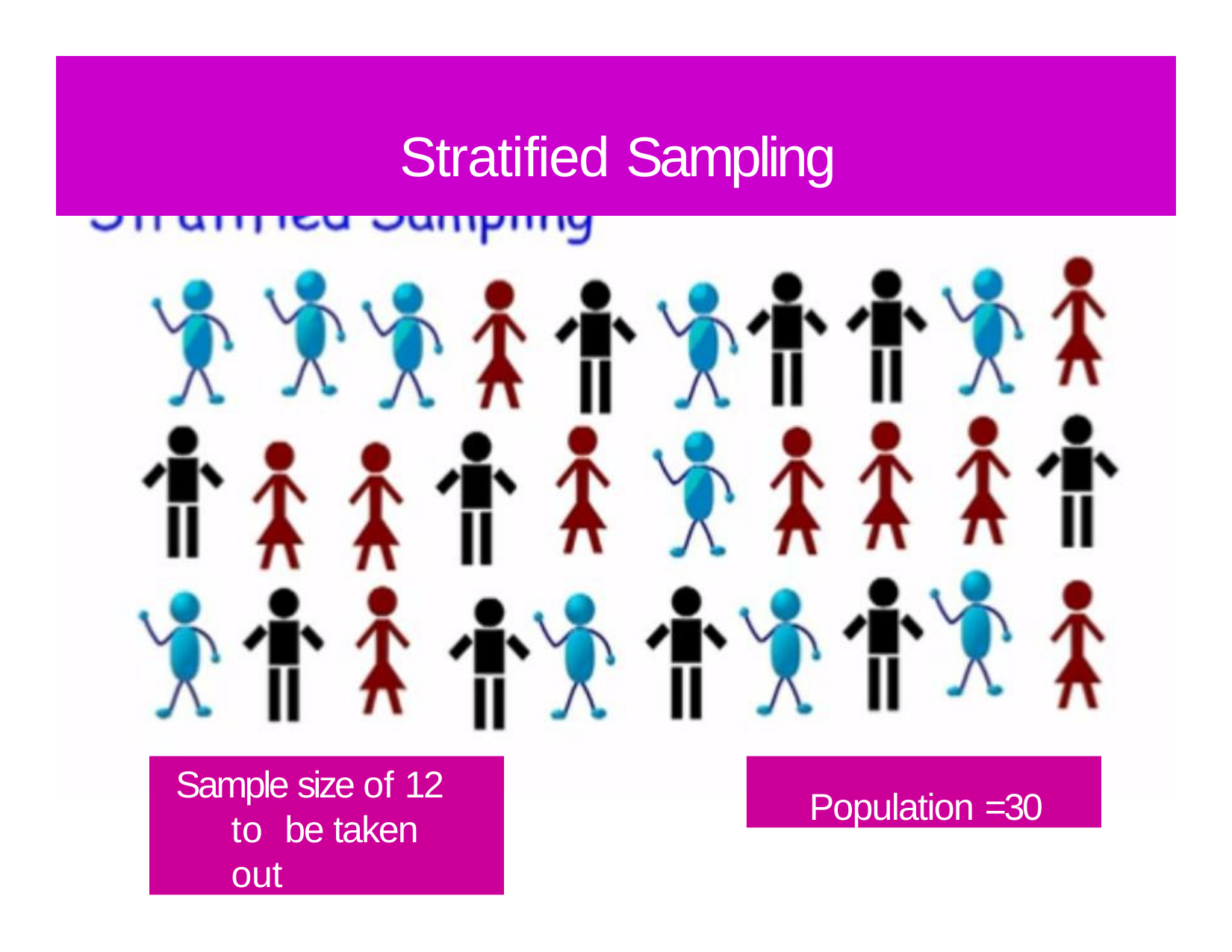

# Stratified Sampling

Sample size of 12 to  be taken out
Population =30